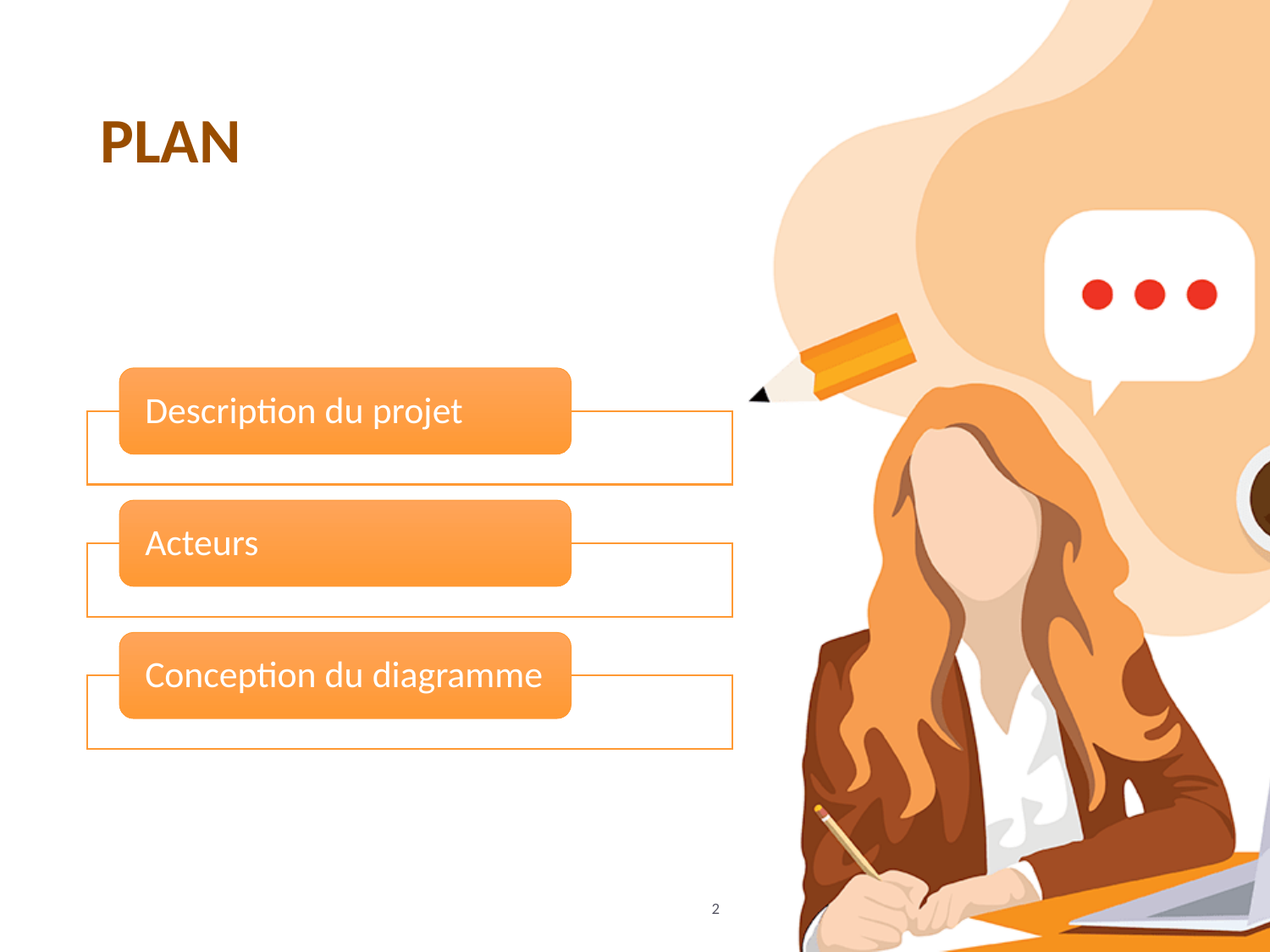

# PLAN
Description du projet
Acteurs
Conception du diagramme
2